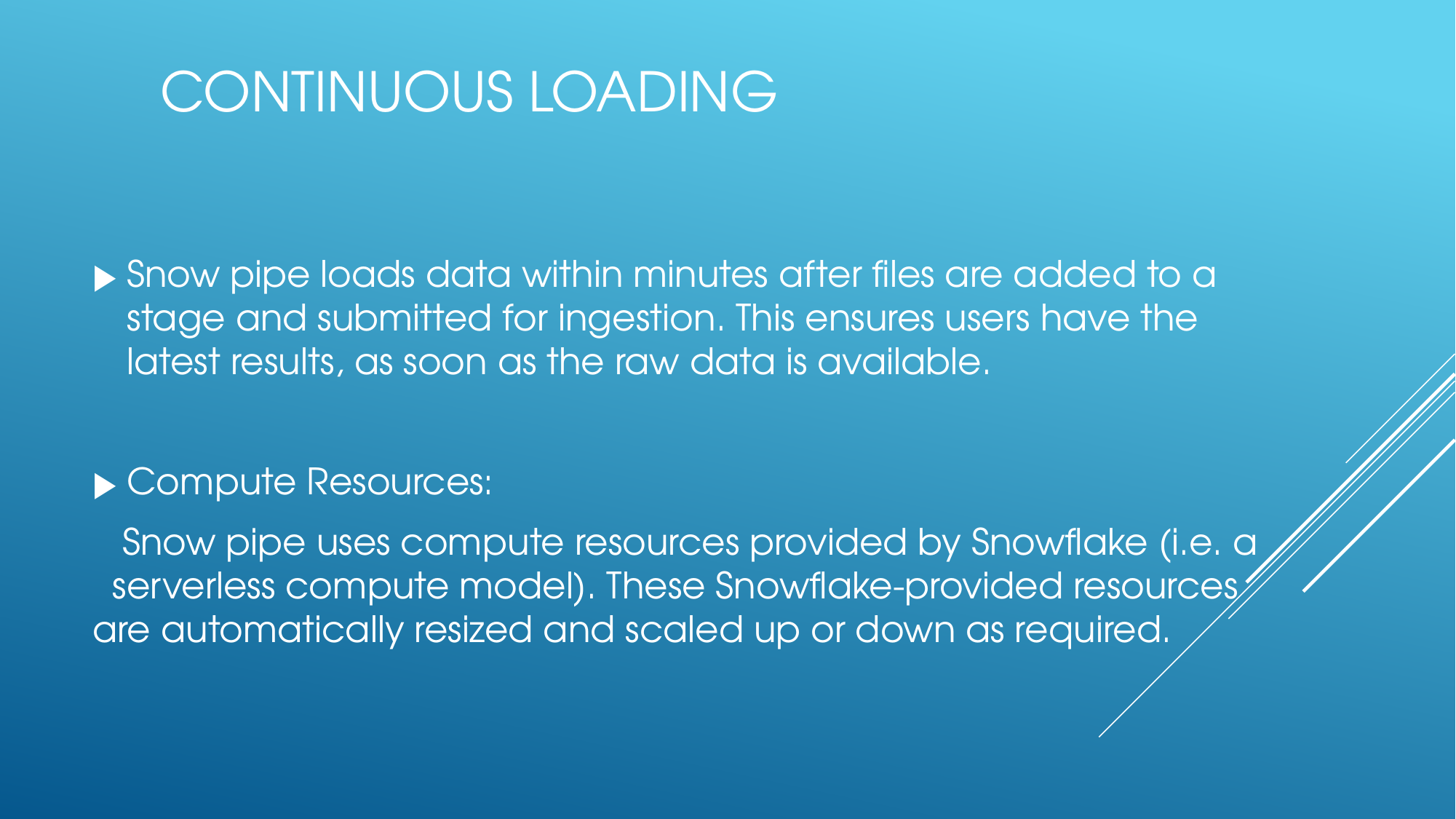

# CONTINUOUS LOADING
Snow pipe loads data within minutes after files are added to a stage and submitted for ingestion. This ensures users have the latest results, as soon as the raw data is available.

Compute Resources:
   Snow pipe uses compute resources provided by Snowflake (i.e. a   serverless compute model). These Snowflake-provided resources are automatically resized and scaled up or down as required.